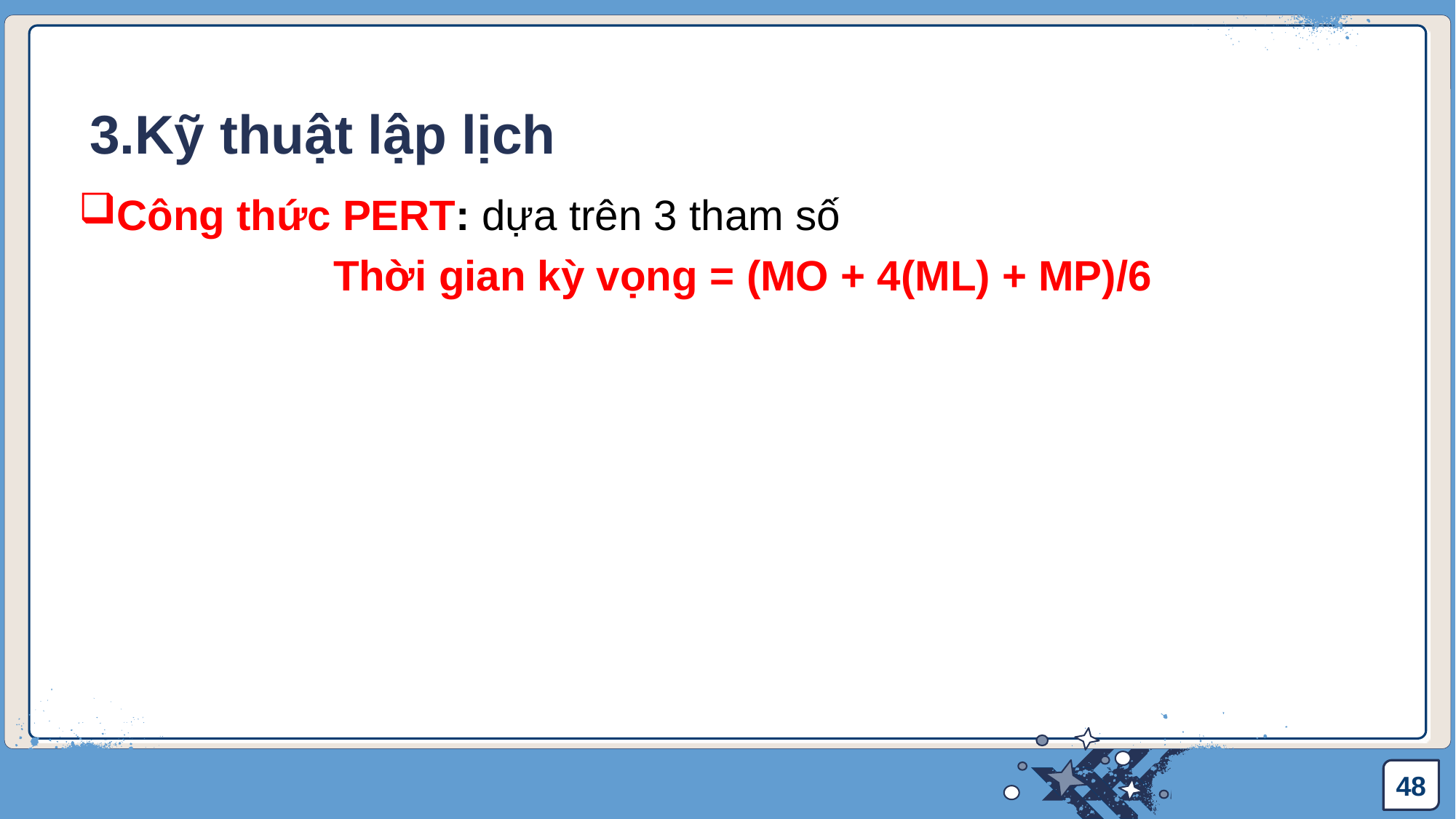

# 3.Kỹ thuật lập lịch
Công thức PERT: dựa trên 3 tham số
Thời gian kỳ vọng = (MO + 4(ML) + MP)/6

48